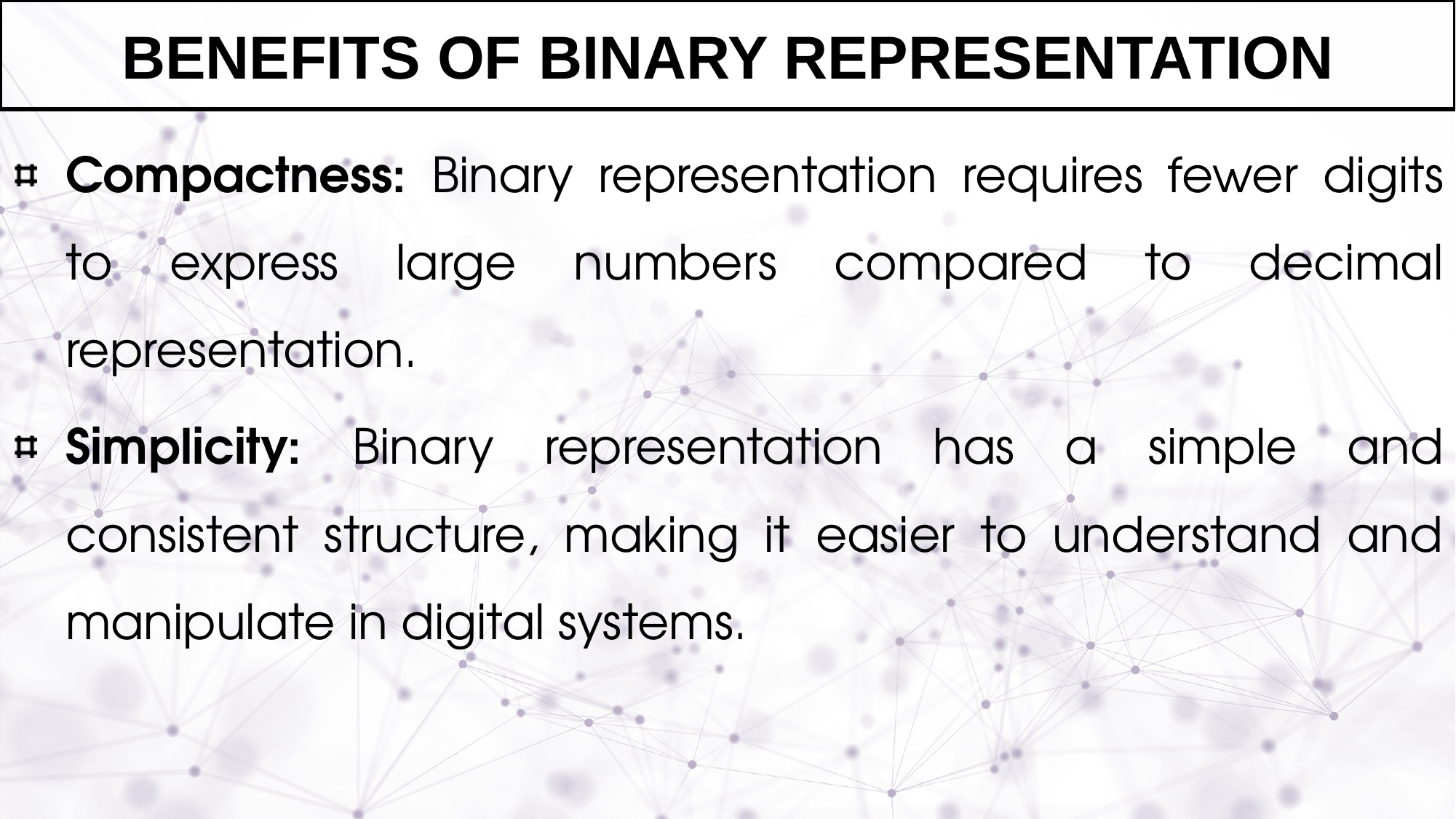

# Benefits of Binary Representation
Compactness: Binary representation requires fewer digits to express large numbers compared to decimal representation.
Simplicity: Binary representation has a simple and consistent structure, making it easier to understand and manipulate in digital systems.